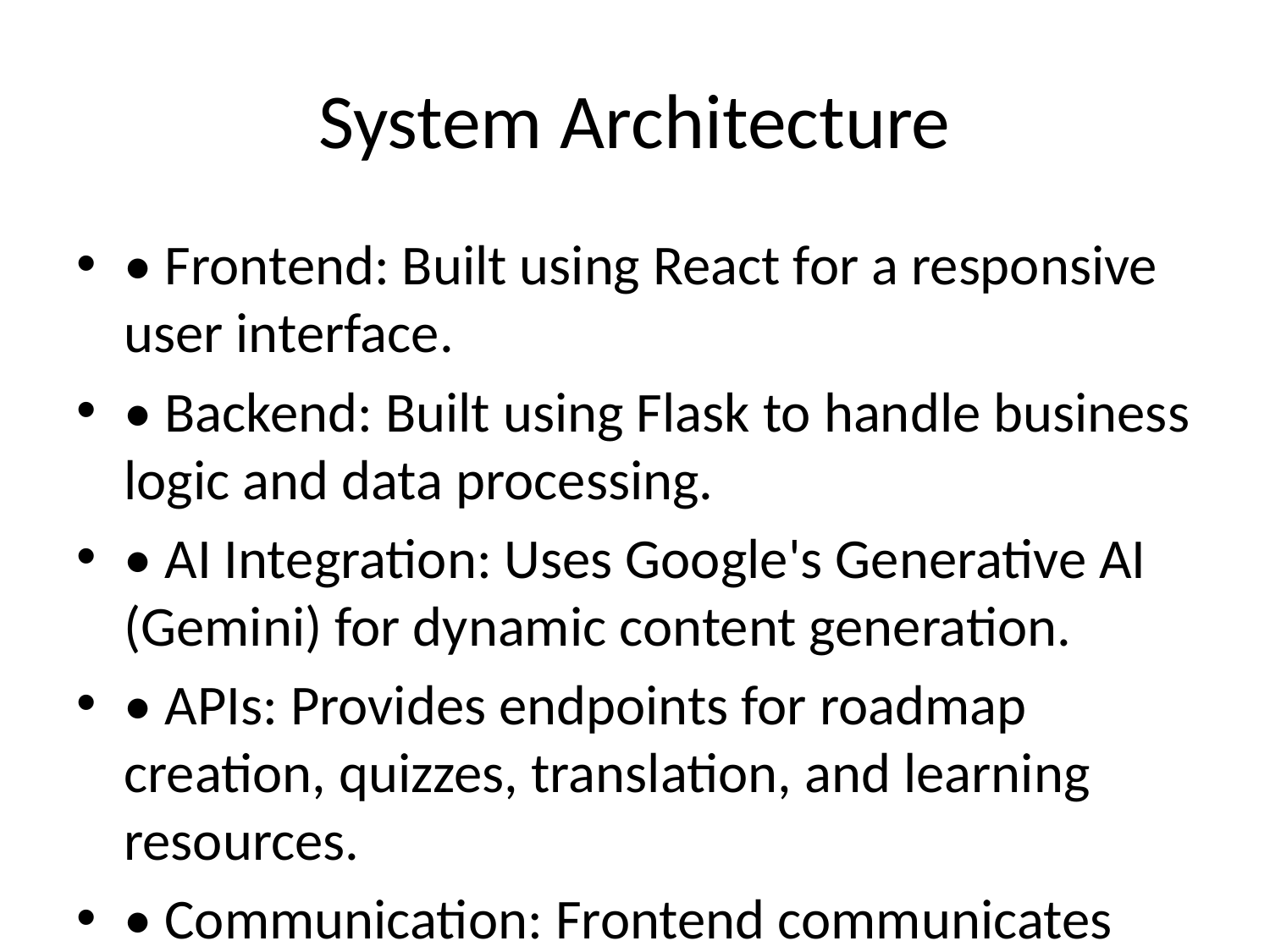

# System Architecture
• Frontend: Built using React for a responsive user interface.
• Backend: Built using Flask to handle business logic and data processing.
• AI Integration: Uses Google's Generative AI (Gemini) for dynamic content generation.
• APIs: Provides endpoints for roadmap creation, quizzes, translation, and learning resources.
• Communication: Frontend communicates with backend over RESTful API.